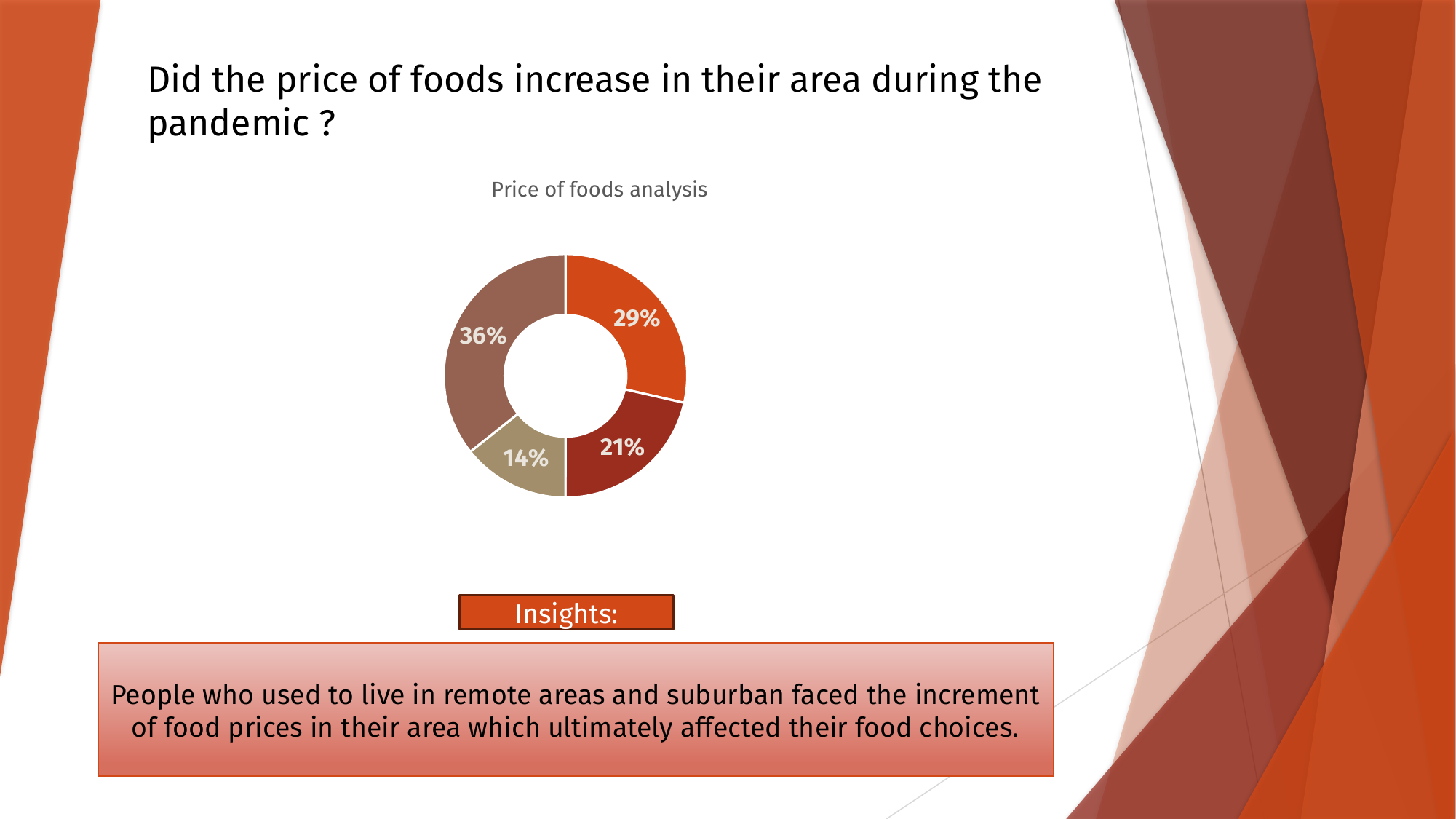

# Did the price of foods increase in their area during the pandemic ?

### Chart: Price of foods analysis

| Category | Total |
|---|---|
| 2-3 times a week | 4.0 |
| Daily | 3.0 |
| Ocassionaly | 2.0 |
| once a week | 5.0 |
Insights:
People who used to live in remote areas and suburban faced the increment of food prices in their area which ultimately affected their food choices.